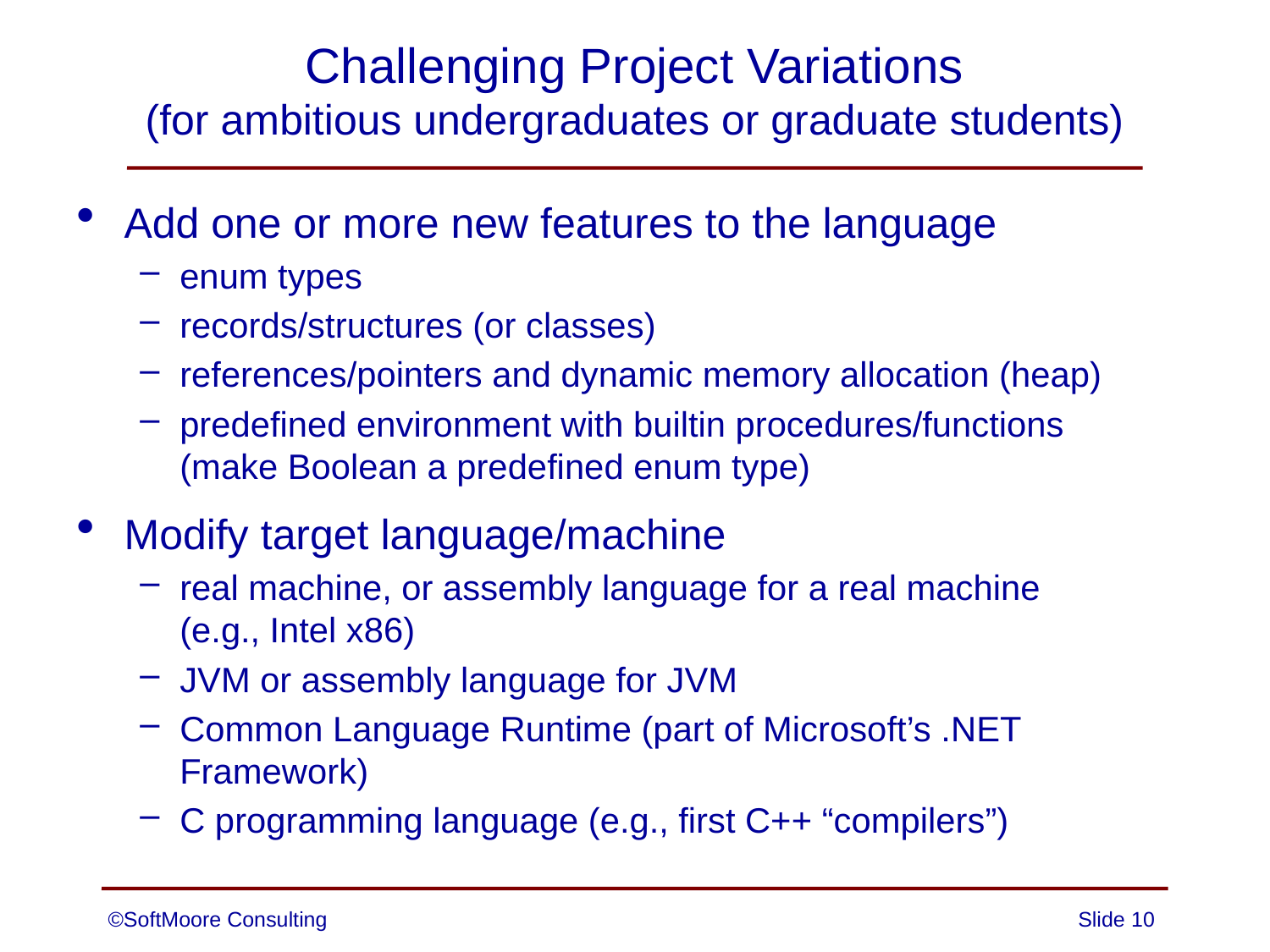

# Challenging Project Variations (for ambitious undergraduates or graduate students)
Add one or more new features to the language
enum types
records/structures (or classes)
references/pointers and dynamic memory allocation (heap)
predefined environment with builtin procedures/functions
(make Boolean a predefined enum type)
Modify target language/machine
real machine, or assembly language for a real machine
(e.g., Intel x86)
JVM or assembly language for JVM
Common Language Runtime (part of Microsoft’s .NET Framework)
C programming language (e.g., first C++ “compilers”)
©SoftMoore Consulting
Slide 10